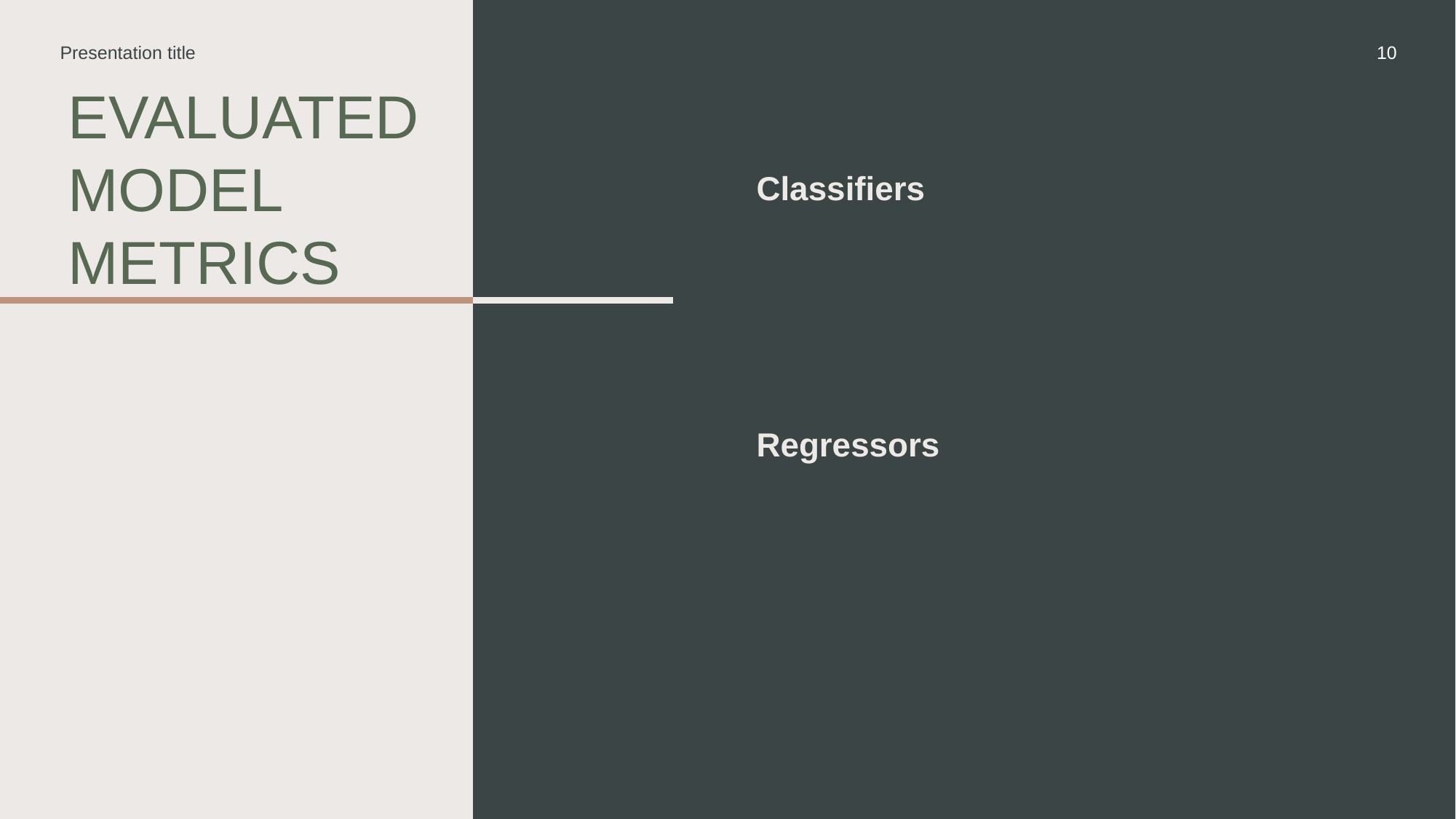

Presentation title
10
# evaluated Model metrics
Classifiers
Regressors